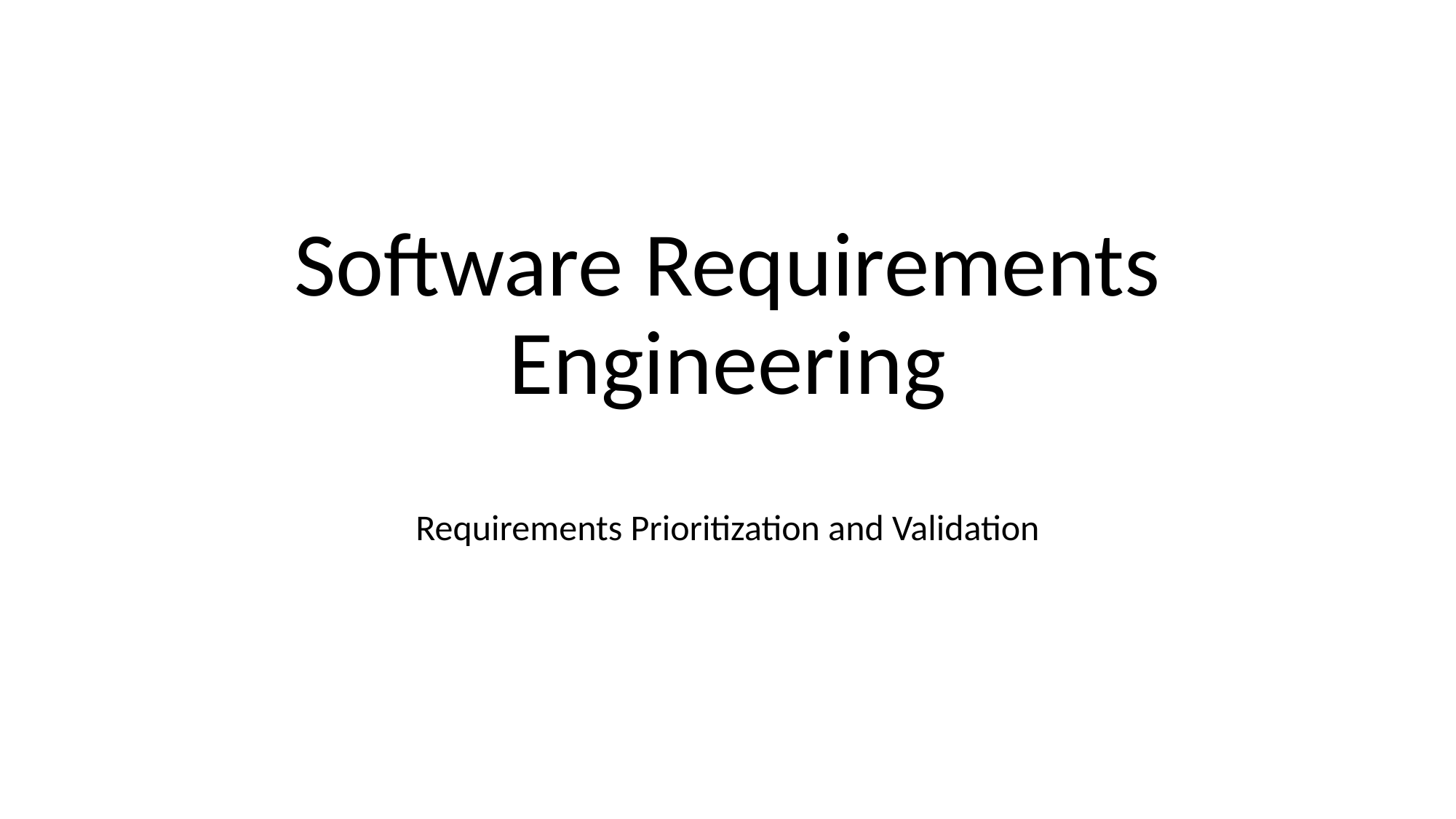

Software Requirements Engineering

Requirements Prioritization and Validation